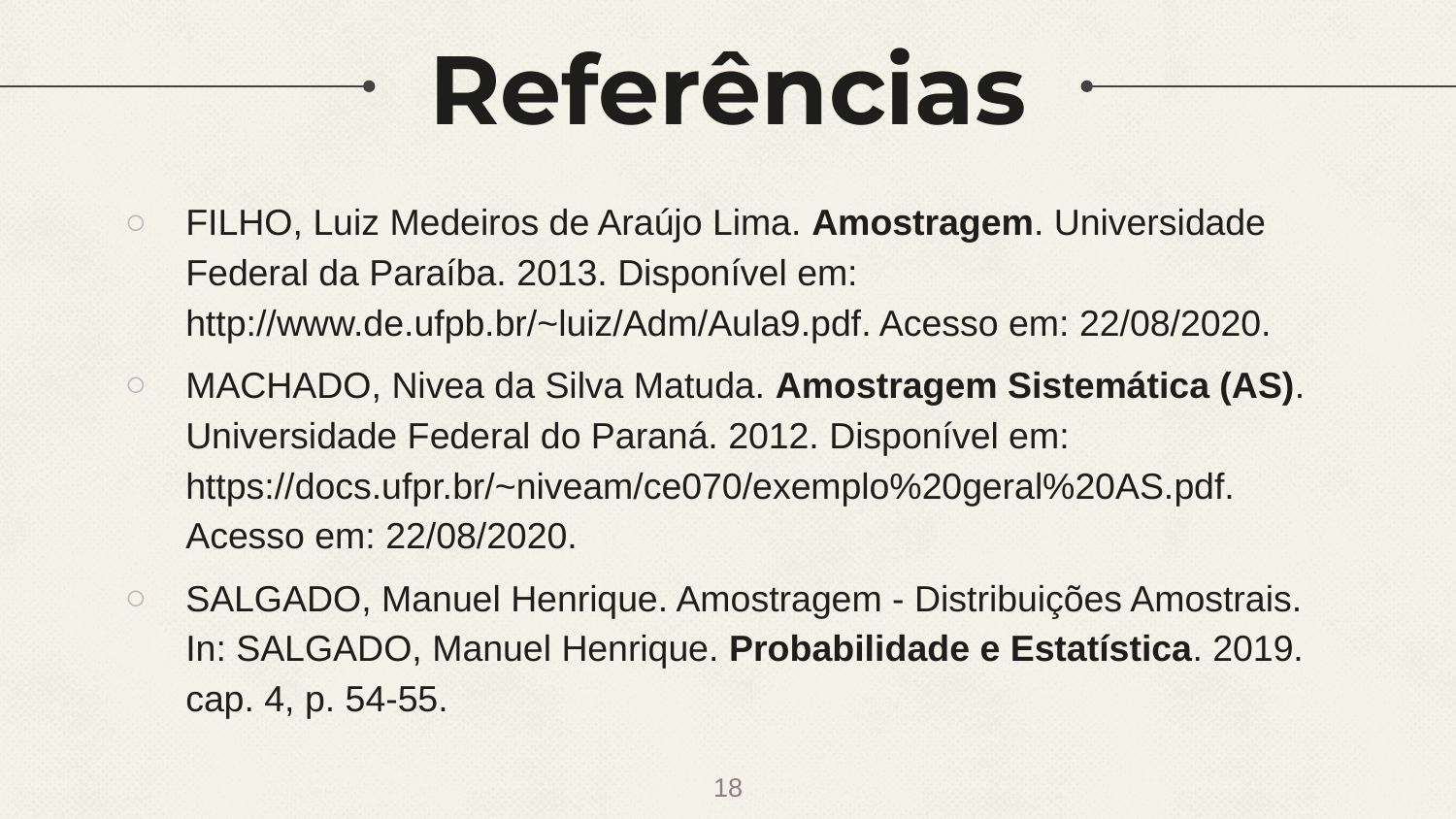

# Referências
FILHO, Luiz Medeiros de Araújo Lima. Amostragem. Universidade Federal da Paraíba. 2013. Disponível em: http://www.de.ufpb.br/~luiz/Adm/Aula9.pdf. Acesso em: 22/08/2020.
MACHADO, Nivea da Silva Matuda. Amostragem Sistemática (AS). Universidade Federal do Paraná. 2012. Disponível em: https://docs.ufpr.br/~niveam/ce070/exemplo%20geral%20AS.pdf. Acesso em: 22/08/2020.
SALGADO, Manuel Henrique. Amostragem - Distribuições Amostrais. In: SALGADO, Manuel Henrique. Probabilidade e Estatística. 2019. cap. 4, p. 54-55.
18